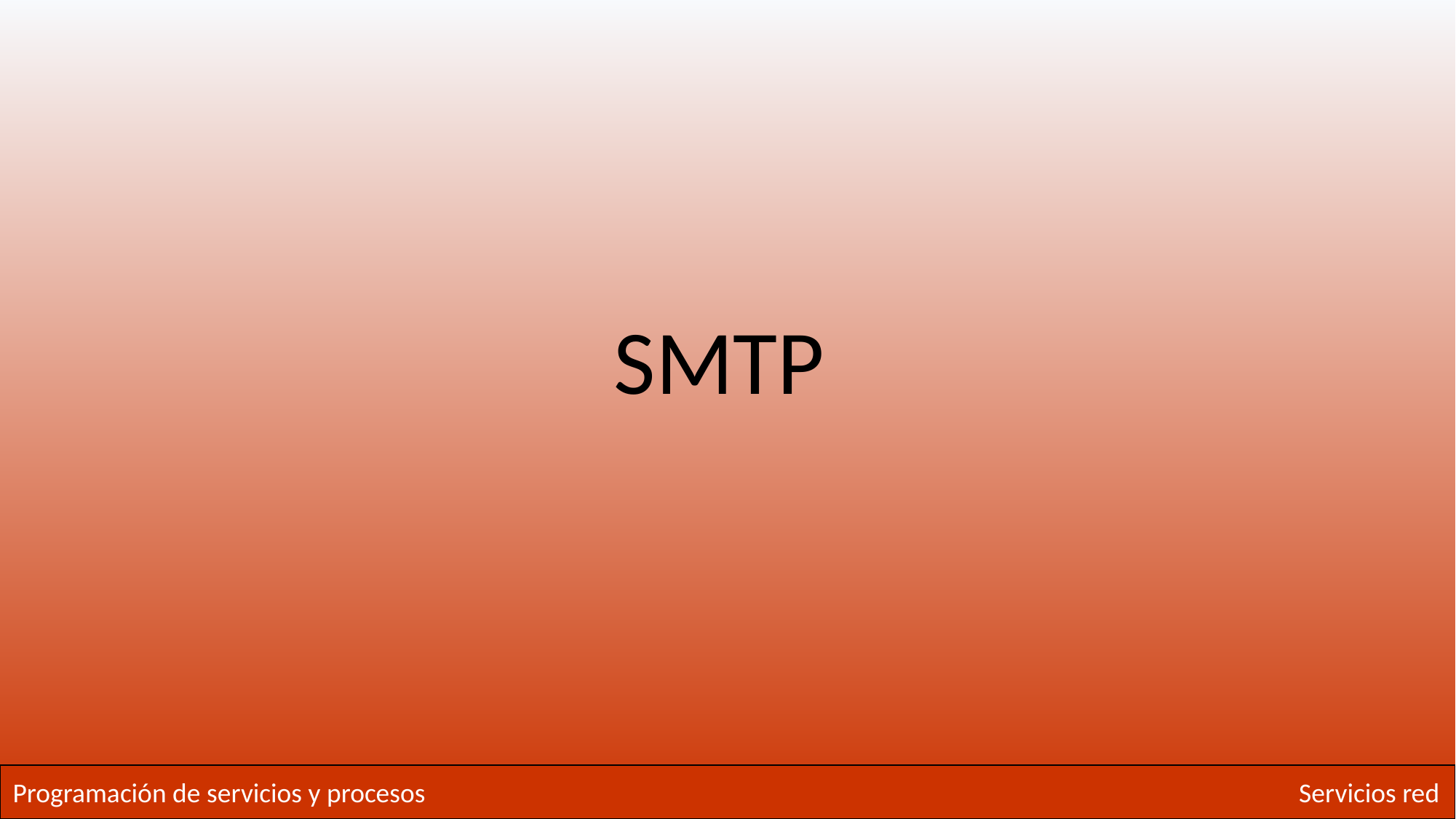

# SMTP

Programación de servicios y procesos
Servicios red